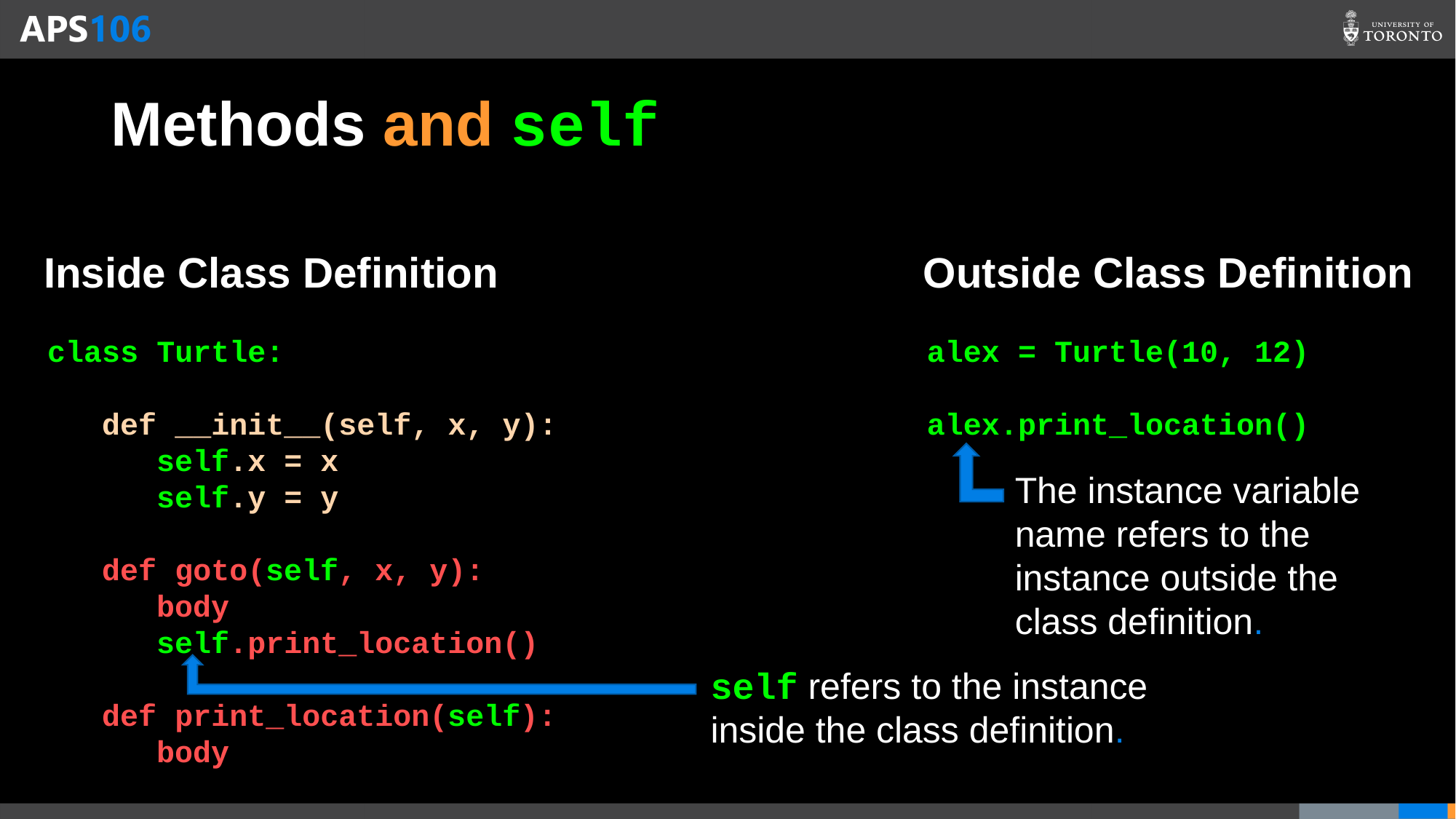

# Methods and self
Inside Class Definition
Outside Class Definition
alex = Turtle(10, 12)

alex.print_location()
class Turtle:

   def __init__(self, x, y):
      self.x = x
	self.y = y

   def goto(self, x, y):
      body
	self.print_location()

   def print_location(self):
      body

The instance variable name refers to the instance outside the class definition.

self refers to the instance inside the class definition.